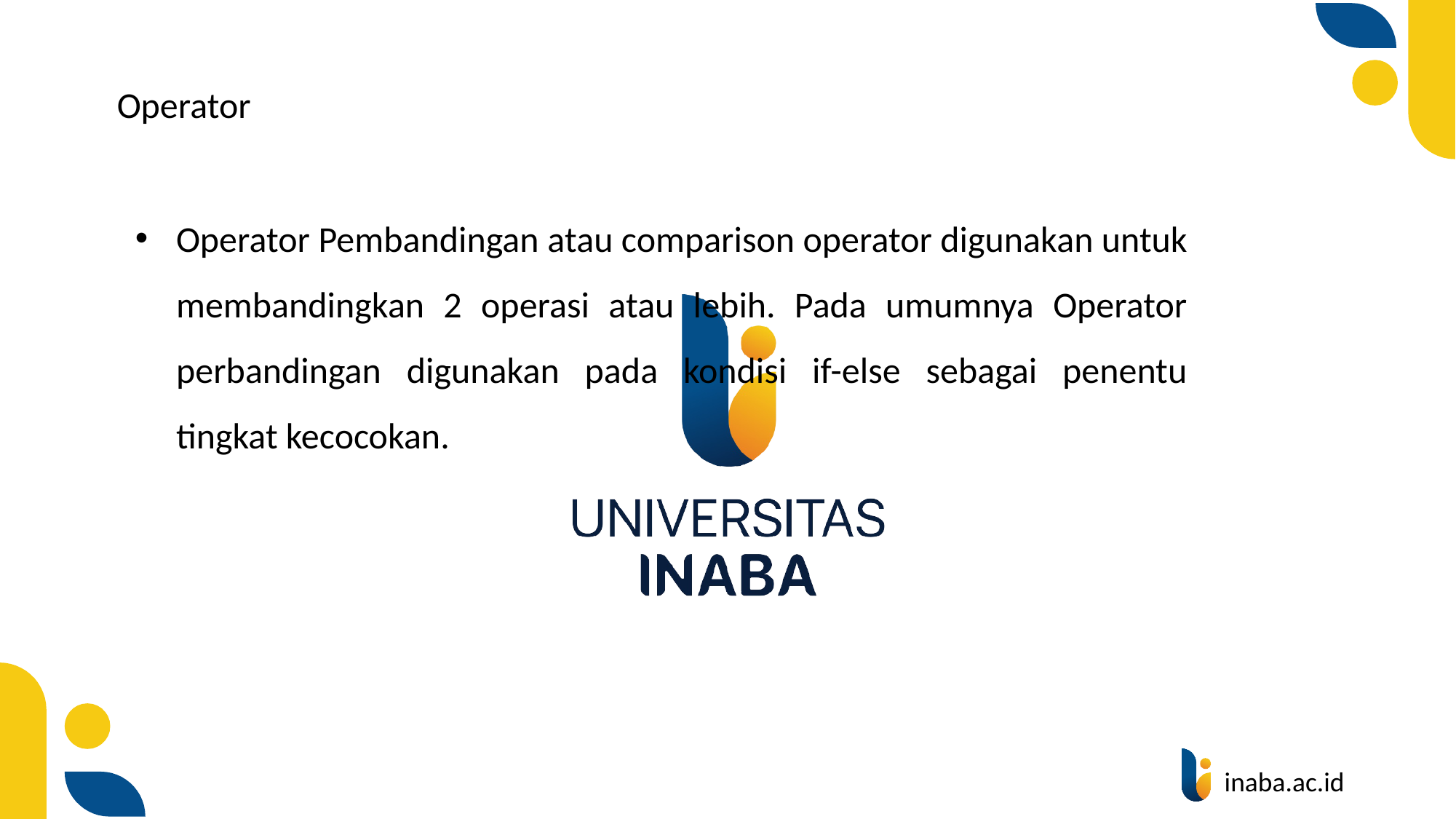

# Operator
Operator Pembandingan atau comparison operator digunakan untuk membandingkan 2 operasi atau lebih. Pada umumnya Operator perbandingan digunakan pada kondisi if-else sebagai penentu tingkat kecocokan.